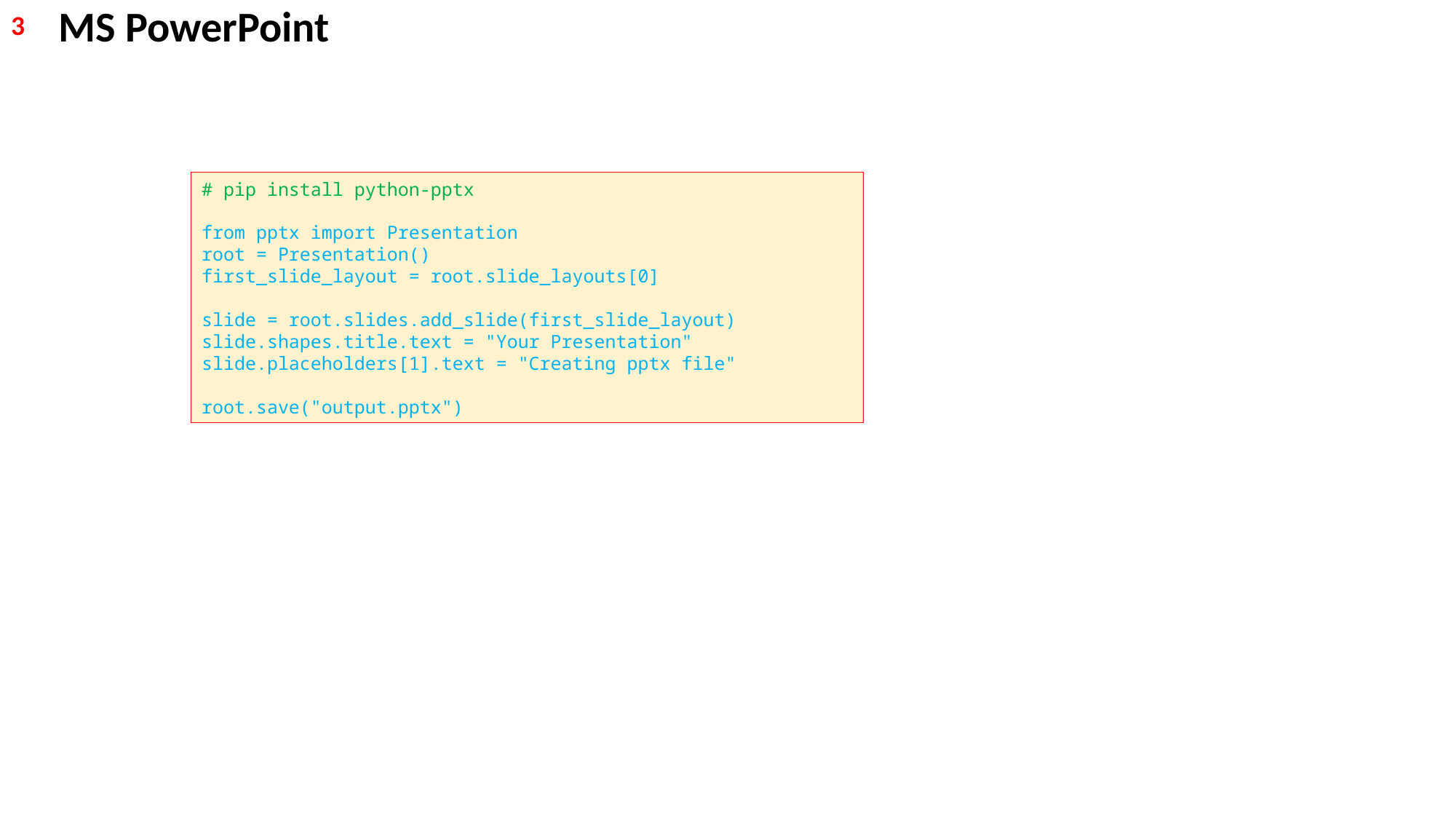

MS PowerPoint
3
# pip install python-pptx

from pptx import Presentation
root = Presentation()
first_slide_layout = root.slide_layouts[0]

slide = root.slides.add_slide(first_slide_layout)
slide.shapes.title.text = "Your Presentation"
slide.placeholders[1].text = "Creating pptx file"

root.save("output.pptx")